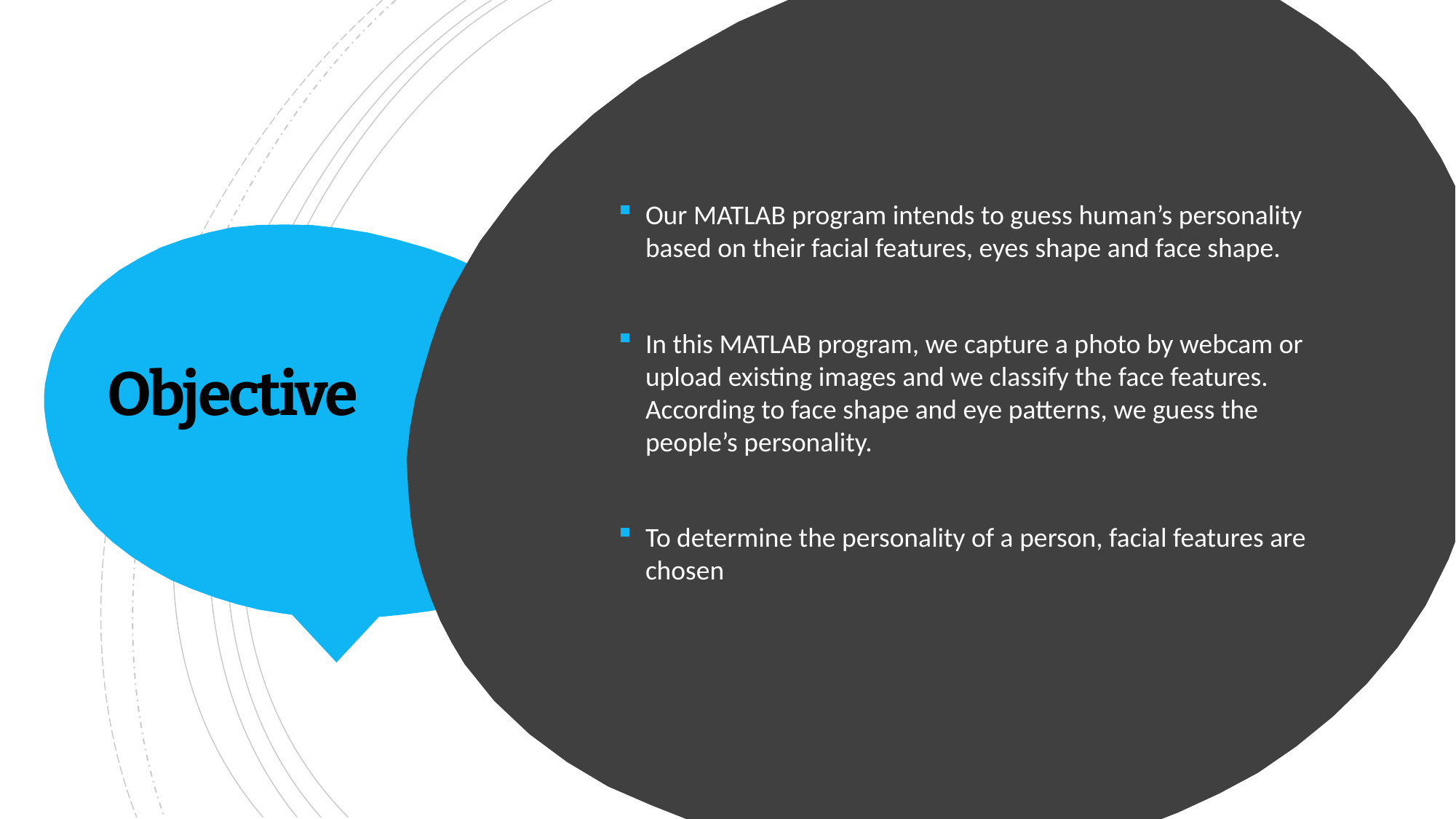

Our MATLAB program intends to guess human’s personality based on their facial features, eyes shape and face shape.

In this MATLAB program, we capture a photo by webcam or upload existing images and we classify the face features. According to face shape and eye patterns, we guess the people’s personality.

To determine the personality of a person, facial features are chosen

# Objective